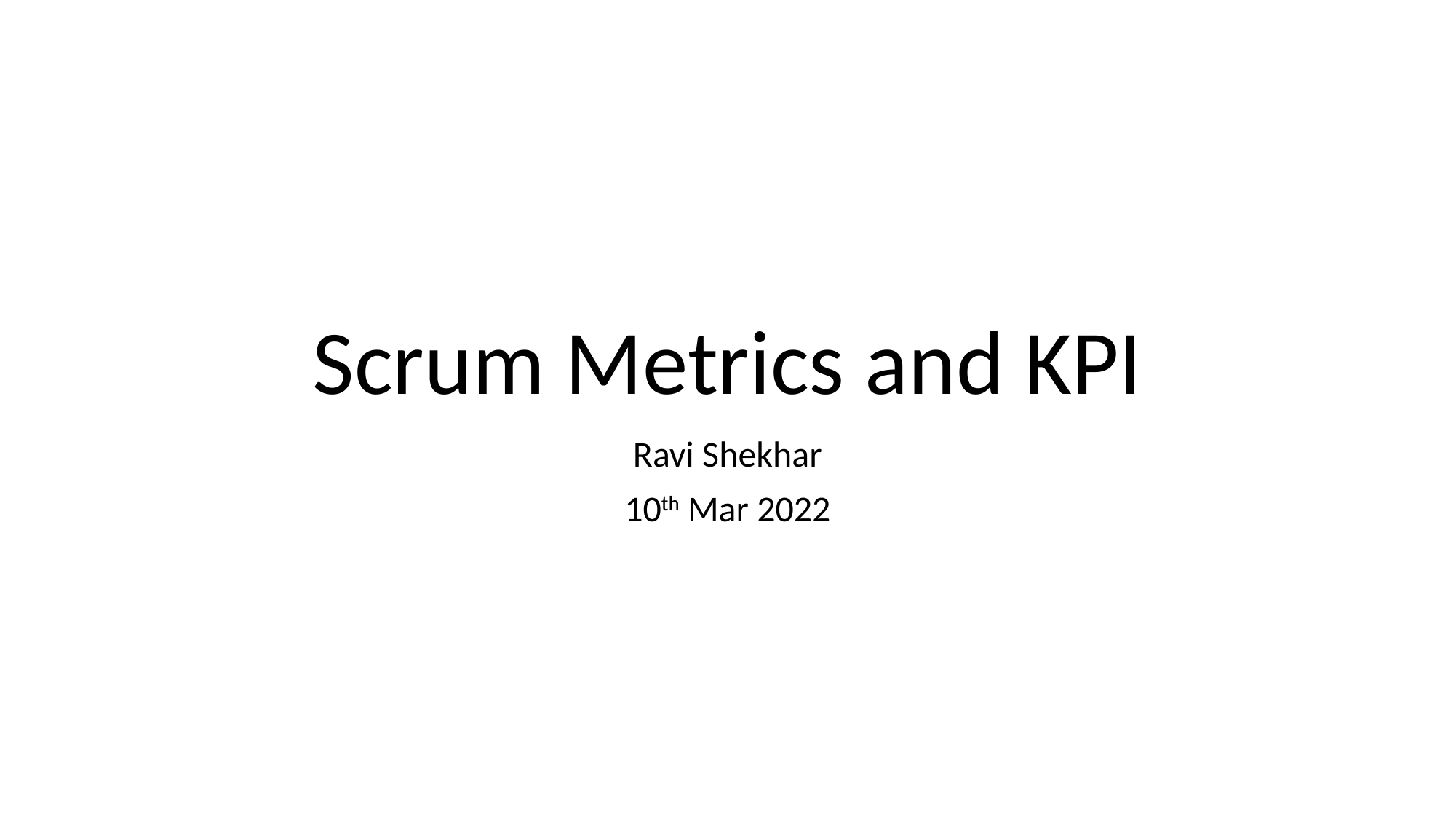

# Scrum Metrics and KPI
Ravi Shekhar
10th Mar 2022